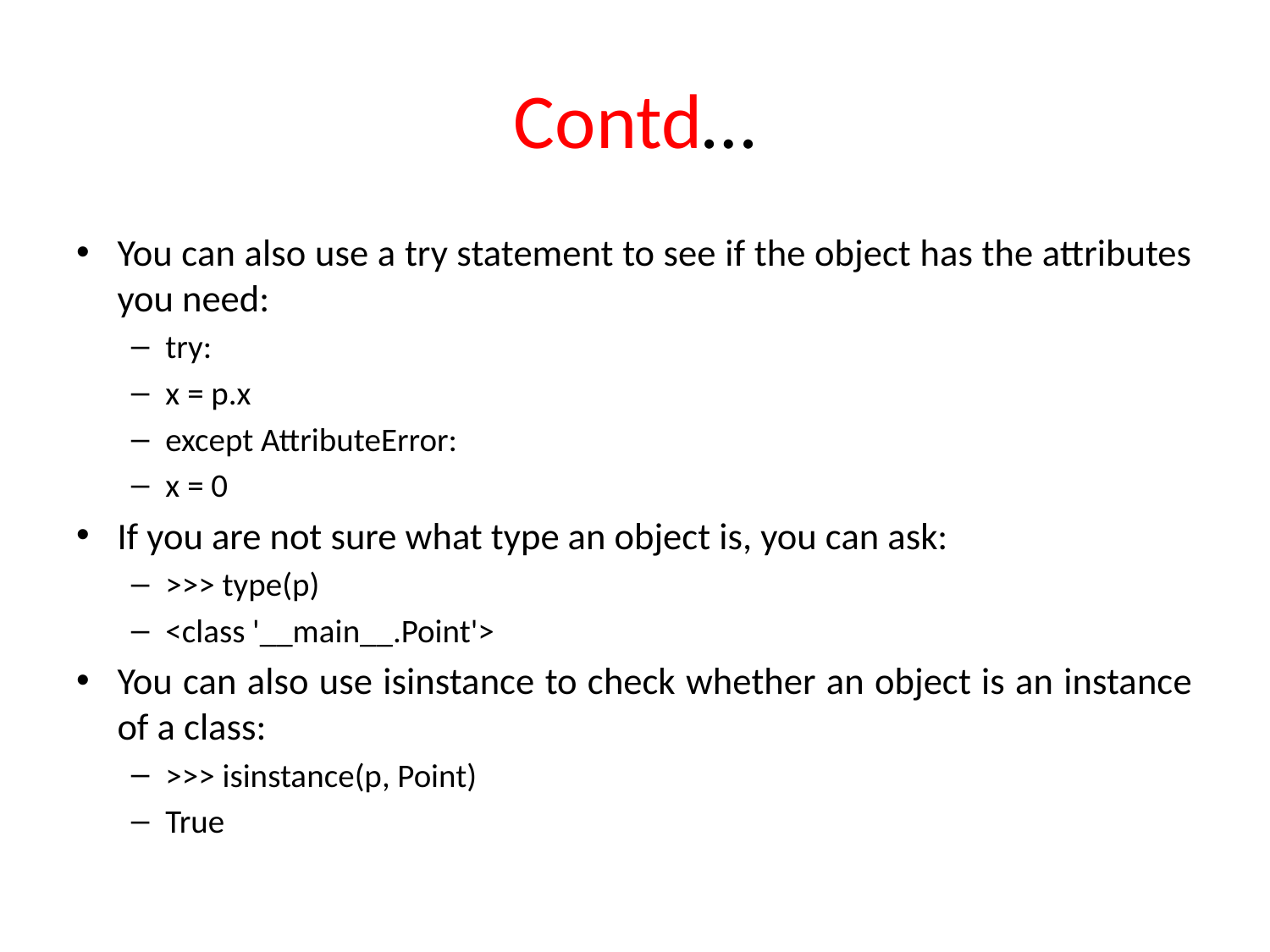

# Contd…
You can also use a try statement to see if the object has the attributes you need:
try:
x = p.x
except AttributeError:
x = 0
If you are not sure what type an object is, you can ask:
>>> type(p)
<class '__main__.Point'>
You can also use isinstance to check whether an object is an instance of a class:
>>> isinstance(p, Point)
True